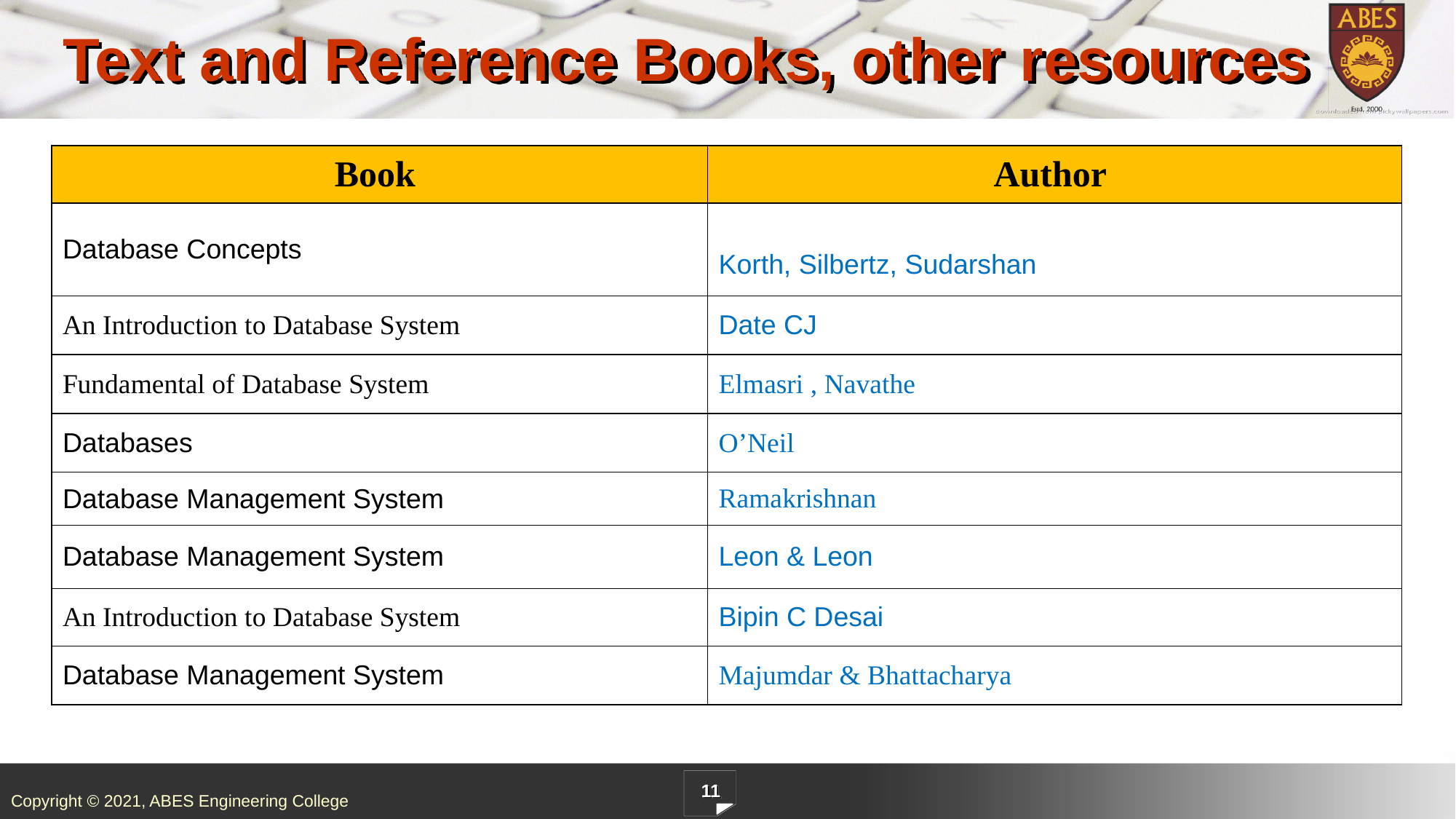

# Text and Reference Books, other resources
| Book | Author |
| --- | --- |
| Database Concepts | Korth, Silbertz, Sudarshan |
| An Introduction to Database System | Date CJ |
| Fundamental of Database System | Elmasri , Navathe |
| Databases | O’Neil |
| Database Management System | Ramakrishnan |
| Database Management System | Leon & Leon |
| An Introduction to Database System | Bipin C Desai |
| Database Management System | Majumdar & Bhattacharya |
11